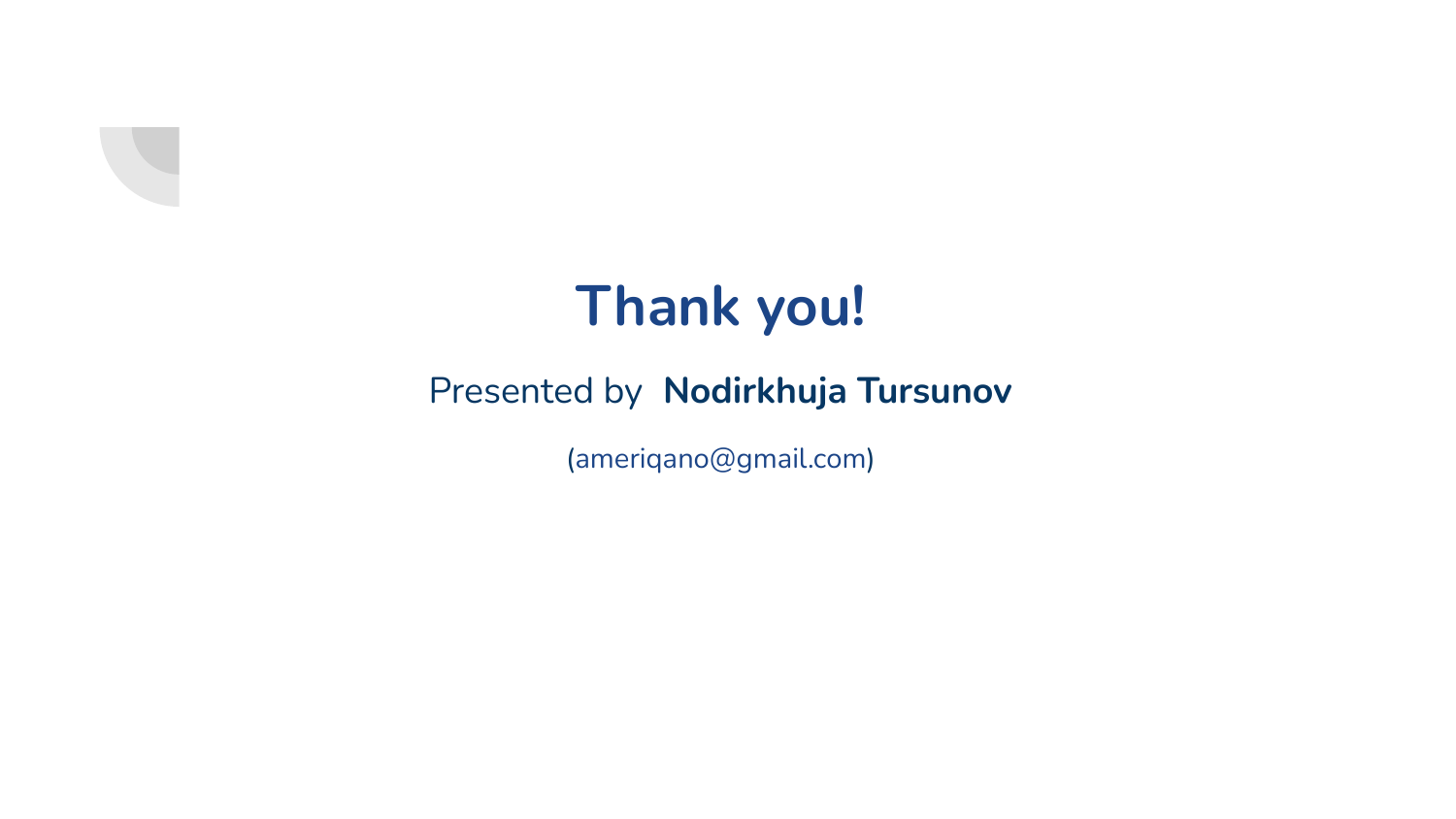

Thank you!
Presented by  Nodirkhuja Tursunov
(ameriqano@gmail.com)